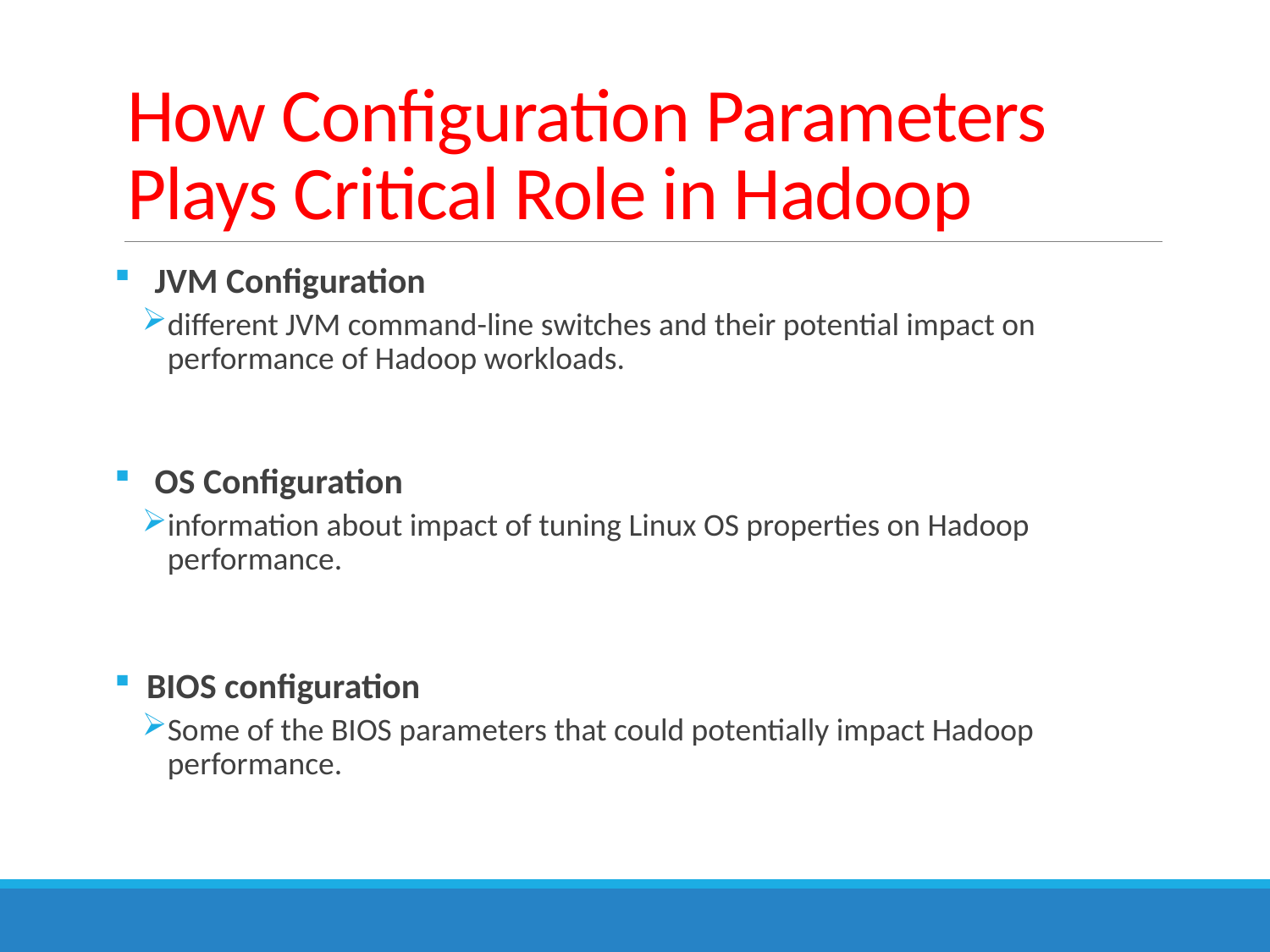

# How Configuration Parameters Plays Critical Role in Hadoop
   JVM Configuration
different JVM command-line switches and their potential impact on performance of Hadoop workloads.

   OS Configuration
information about impact of tuning Linux OS properties on Hadoop performance.

  BIOS configuration
Some of the BIOS parameters that could potentially impact Hadoop performance.